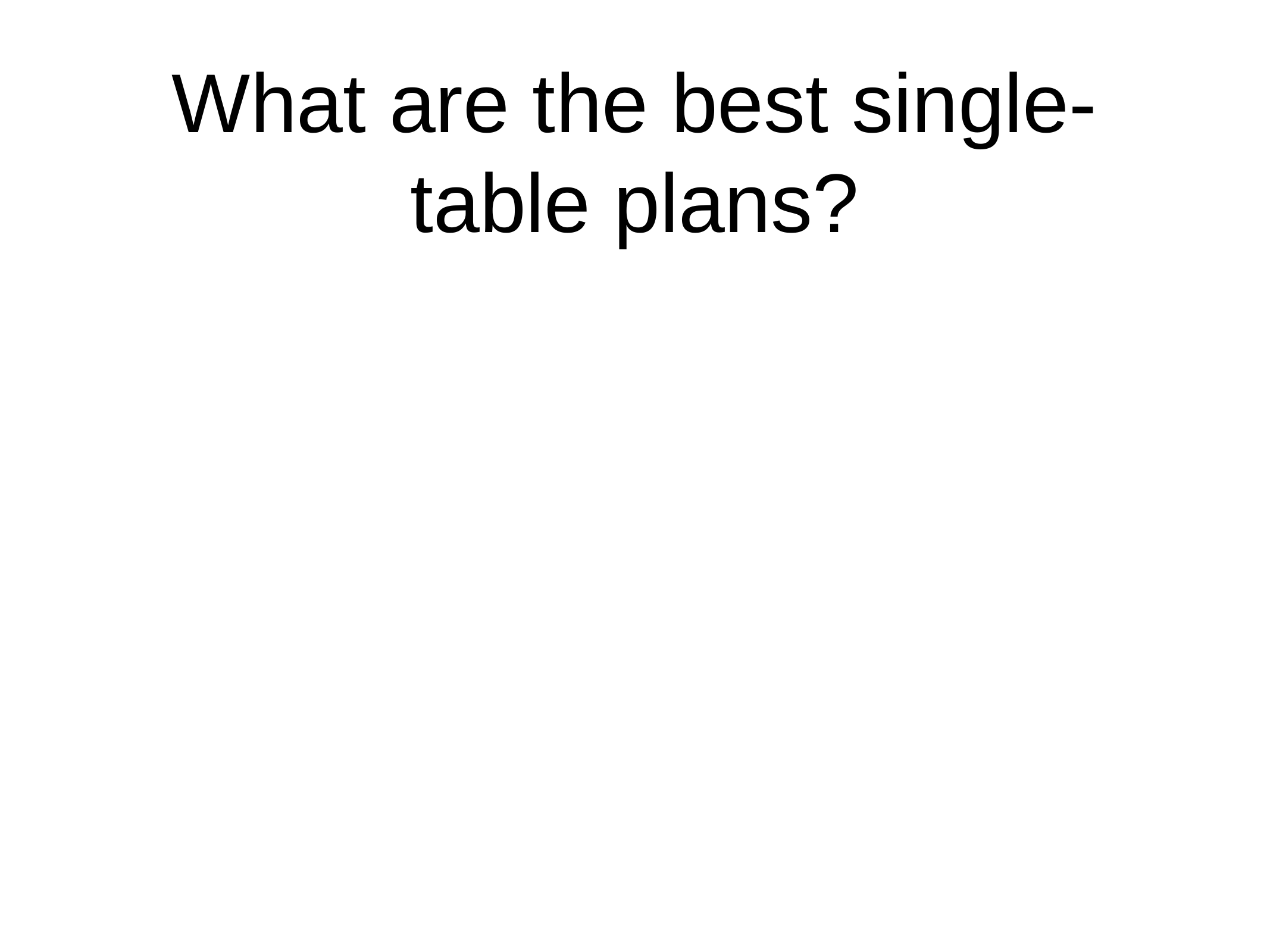

# What are the best single-table plans?